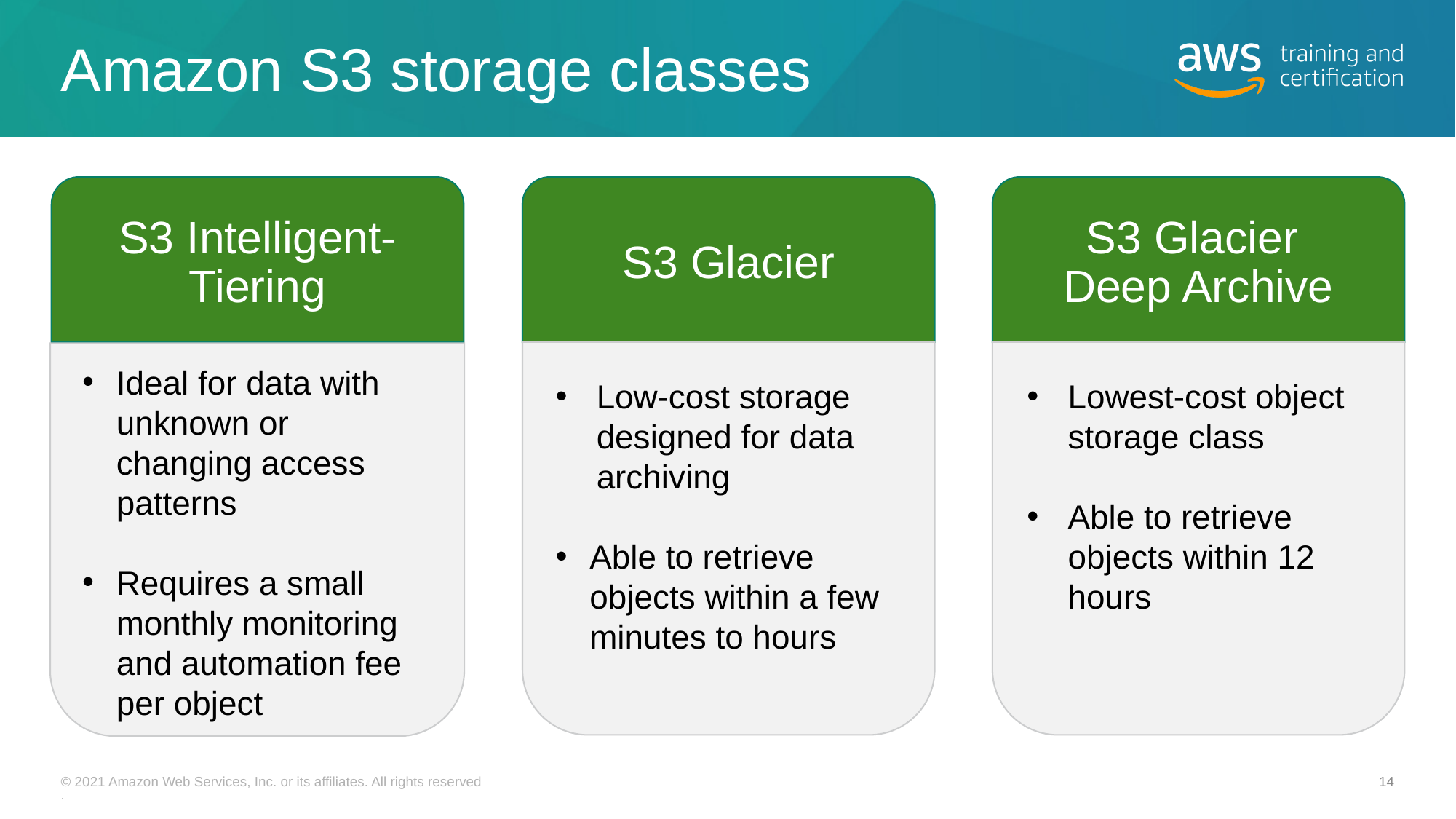

# Amazon S3 storage classes
S3 Intelligent-Tiering
S3 Glacier
S3 Glacier
Deep Archive

Ideal for data with unknown or changing access patterns
Requires a small monthly monitoring and automation fee per object

Low-cost storage designed for data archiving
Able to retrieve objects within a few minutes to hours
Lowest-cost object storage class
Able to retrieve objects within 12 hours
© 2021 Amazon Web Services, Inc. or its affiliates. All rights reserved.
14